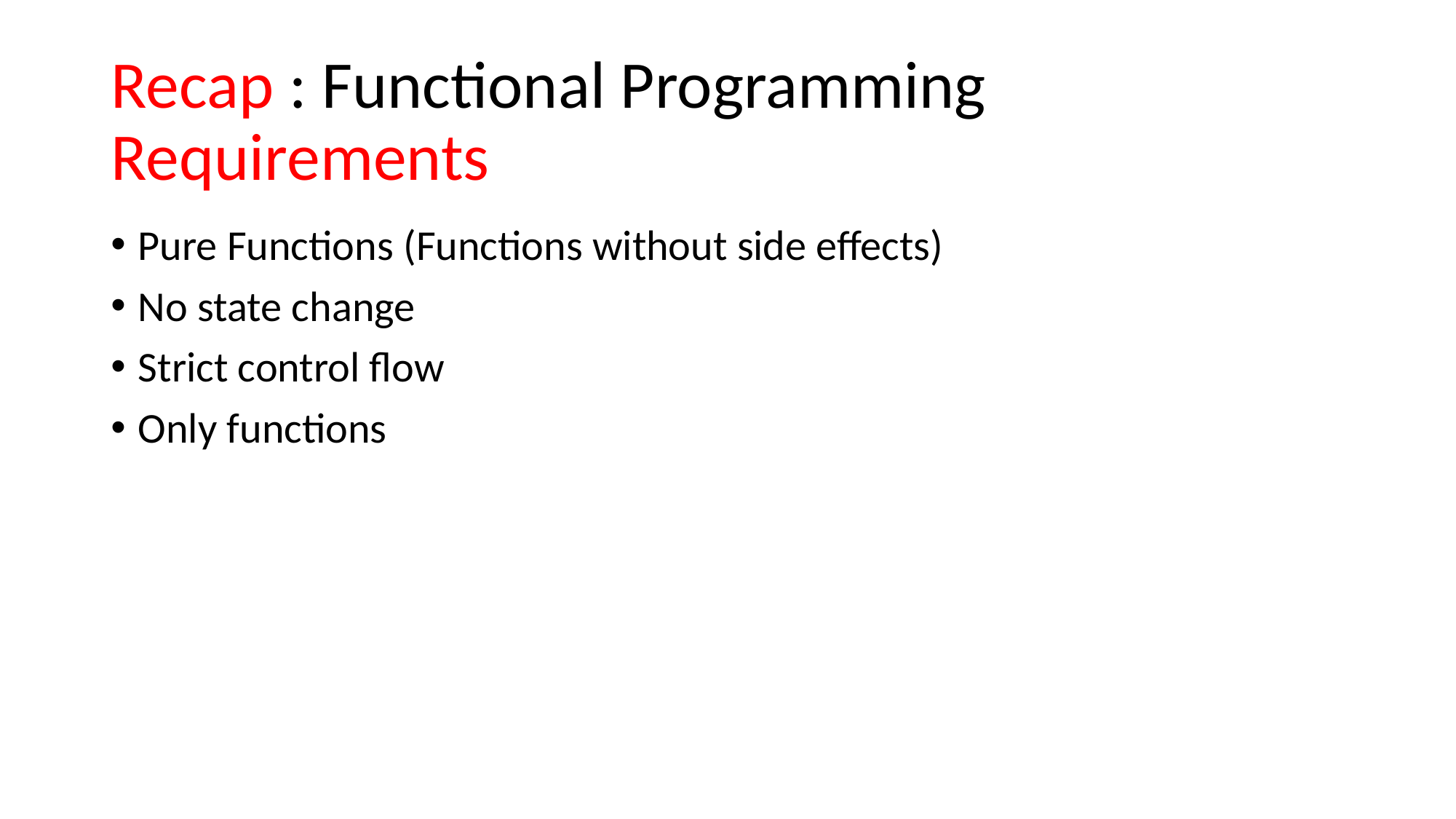

# Recap : Functional Programming Requirements
Pure Functions (Functions without side effects)
No state change
Strict control flow
Only functions